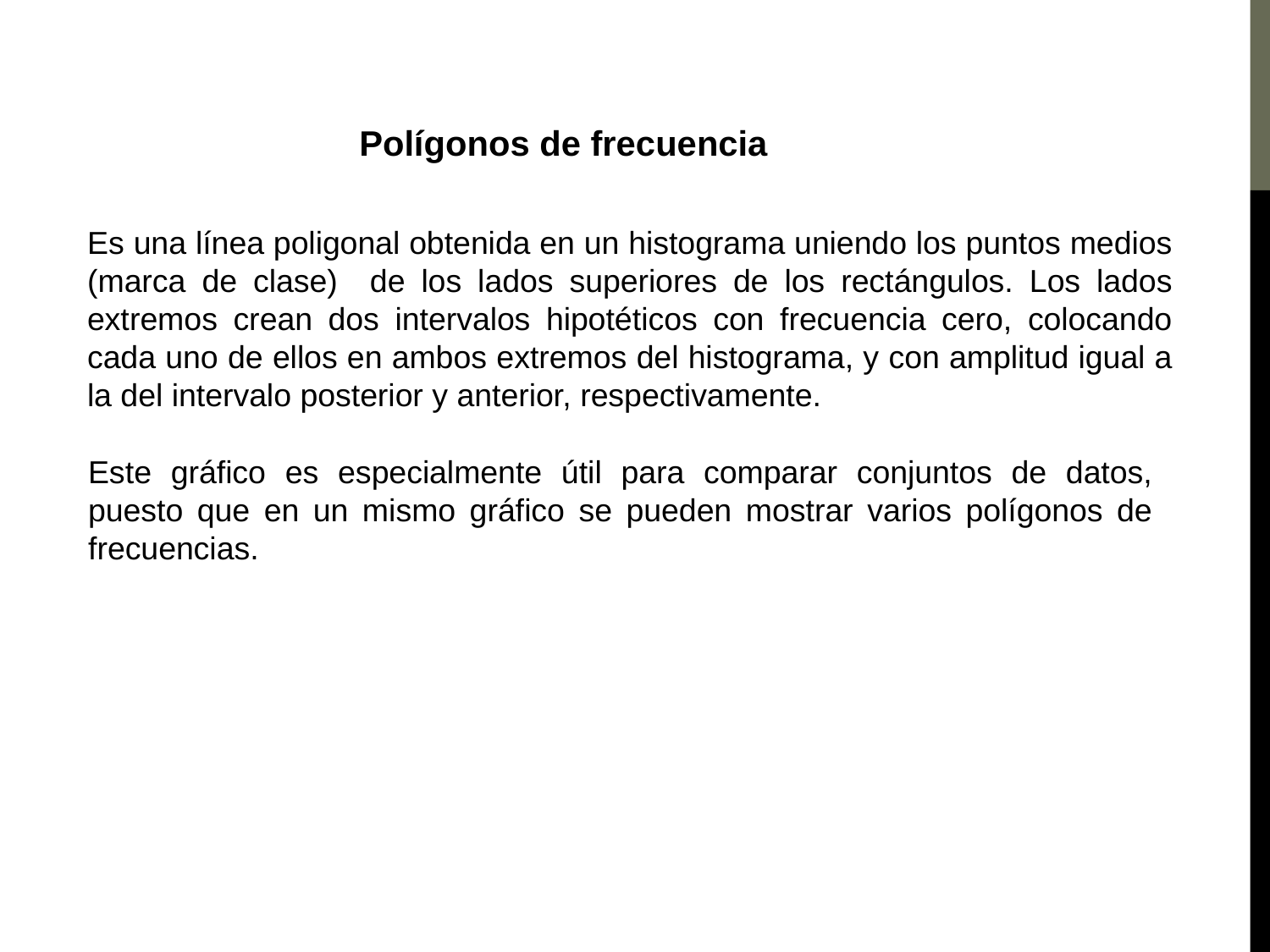

Polígonos de frecuencia
Es una línea poligonal obtenida en un histograma uniendo los puntos medios (marca de clase)  de los lados superiores de los rectángulos. Los lados extremos crean dos intervalos hipotéticos con frecuencia cero, colocando cada uno de ellos en ambos extremos del histograma, y con amplitud igual a la del intervalo posterior y anterior, respectivamente.
Este gráfico es especialmente útil para comparar conjuntos de datos, puesto que en un mismo gráfico se pueden mostrar varios polígonos de frecuencias.